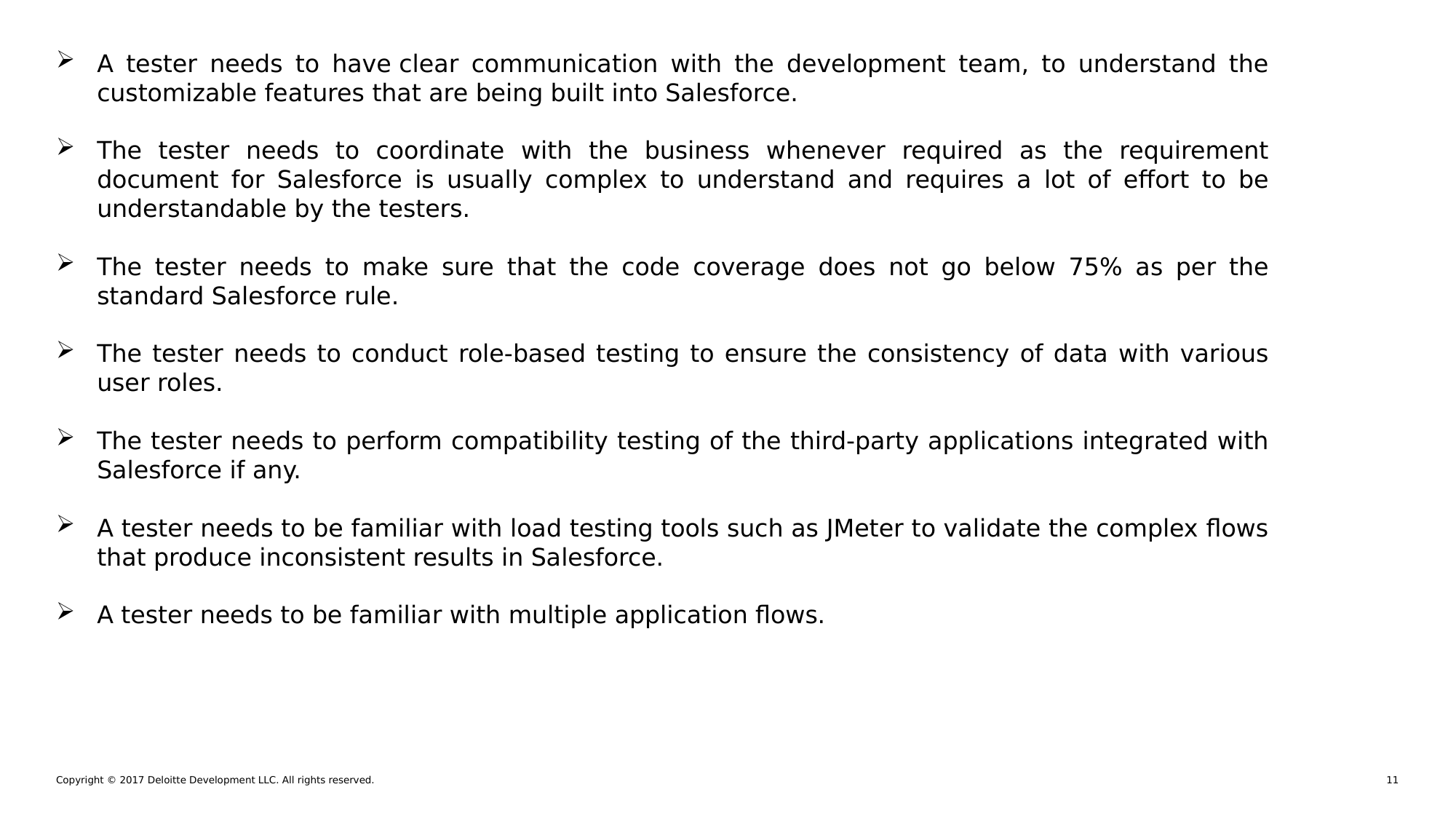

A tester needs to have clear communication with the development team, to understand the customizable features that are being built into Salesforce.

The tester needs to coordinate with the business whenever required as the requirement document for Salesforce is usually complex to understand and requires a lot of effort to be understandable by the testers.

The tester needs to make sure that the code coverage does not go below 75% as per the standard Salesforce rule.

The tester needs to conduct role-based testing to ensure the consistency of data with various user roles.

The tester needs to perform compatibility testing of the third-party applications integrated with Salesforce if any.

A tester needs to be familiar with load testing tools such as JMeter to validate the complex flows that produce inconsistent results in Salesforce.

A tester needs to be familiar with multiple application flows.